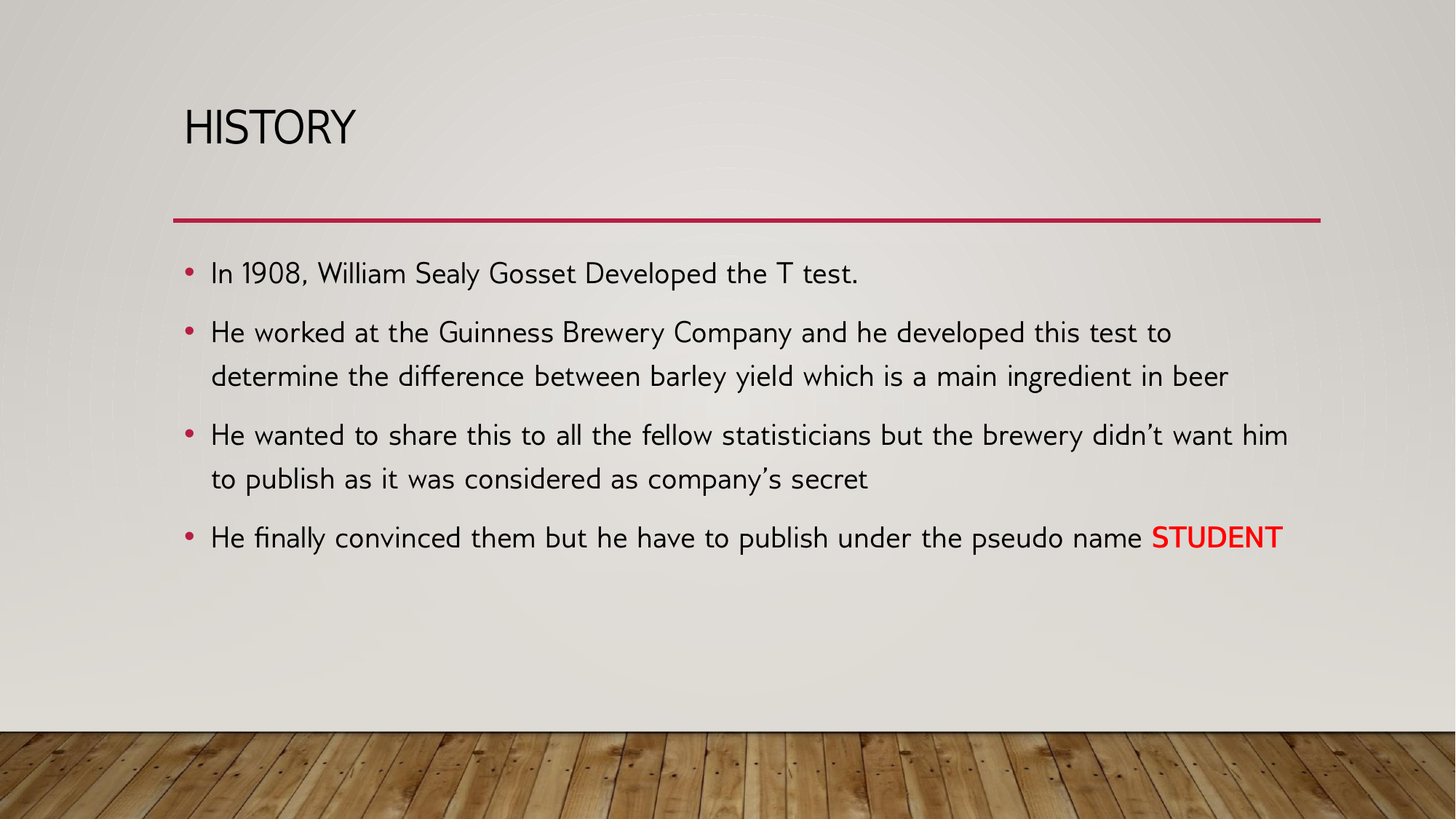

# HISTORY
In 1908, William Sealy Gosset Developed the T test.
He worked at the Guinness Brewery Company and he developed this test to determine the difference between barley yield which is a main ingredient in beer
He wanted to share this to all the fellow statisticians but the brewery didn’t want him to publish as it was considered as company’s secret
He finally convinced them but he have to publish under the pseudo name STUDENT